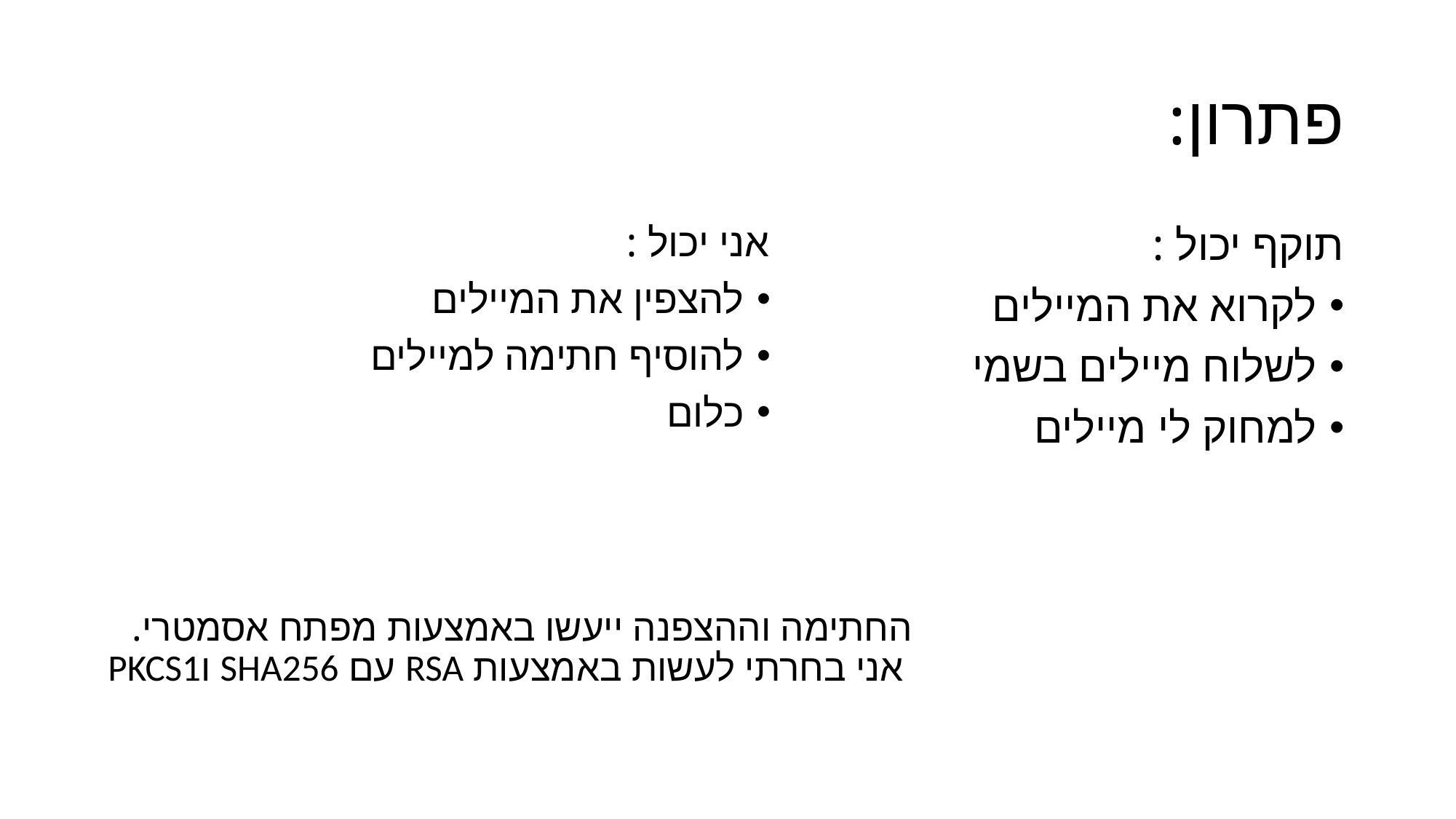

# פתרון:
אני יכול :
להצפין את המיילים
להוסיף חתימה למיילים
כלום

תוקף יכול :
לקרוא את המיילים
לשלוח מיילים בשמי
למחוק לי מיילים

החתימה וההצפנה ייעשו באמצעות מפתח אסמטרי.
 אני בחרתי לעשות באמצעות RSA עם SHA256 וPKCS1